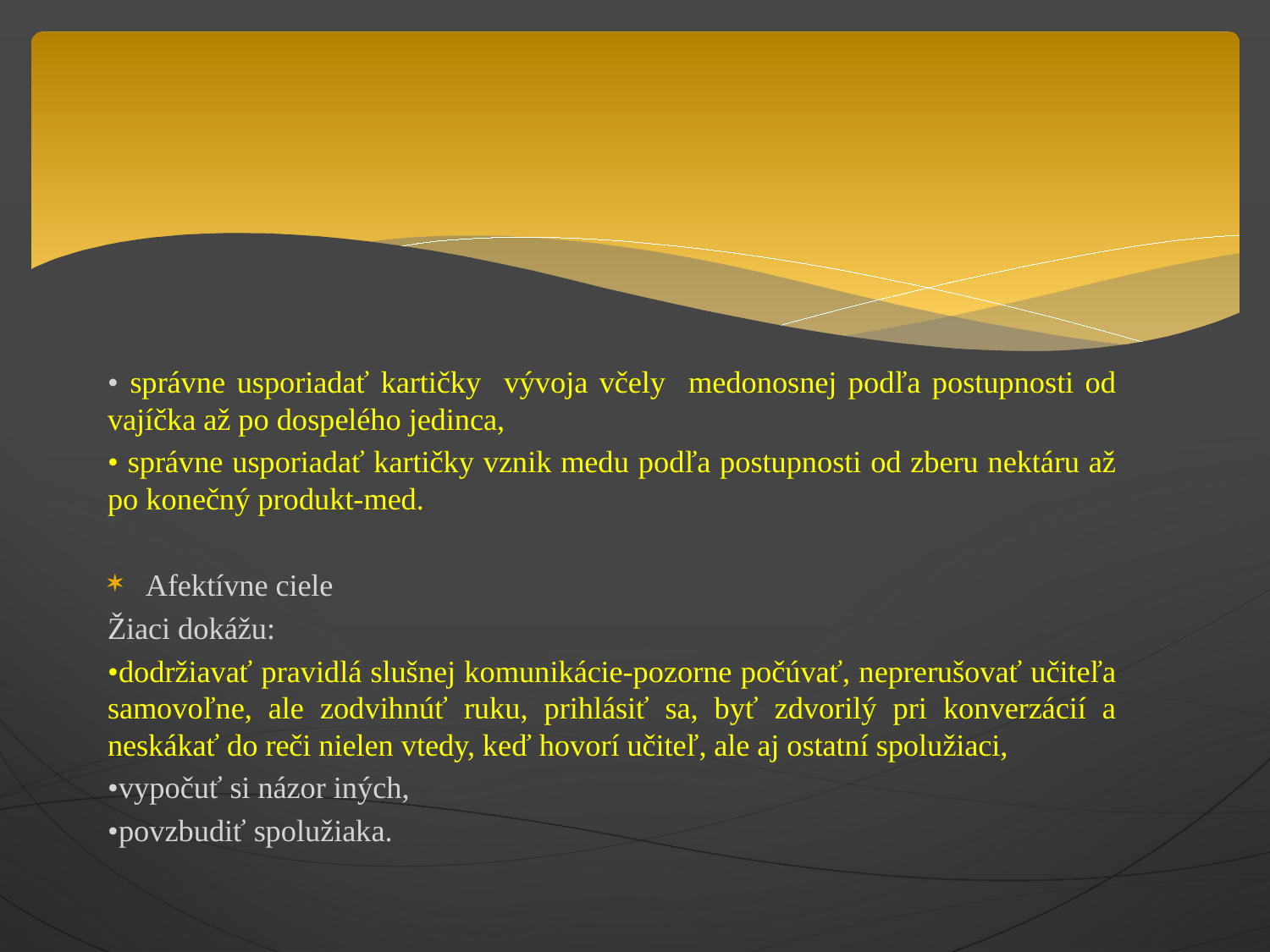

• správne usporiadať kartičky  vývoja včely  medonosnej podľa postupnosti od vajíčka až po dospelého jedinca,
• správne usporiadať kartičky vznik medu podľa postupnosti od zberu nektáru až po konečný produkt-med.

Afektívne ciele
Žiaci dokážu:
•dodržiavať pravidlá slušnej komunikácie-pozorne počúvať, neprerušovať učiteľa samovoľne, ale zodvihnúť ruku, prihlásiť sa, byť zdvorilý pri konverzácií a neskákať do reči nielen vtedy, keď hovorí učiteľ, ale aj ostatní spolužiaci,
•vypočuť si názor iných,
•povzbudiť spolužiaka.